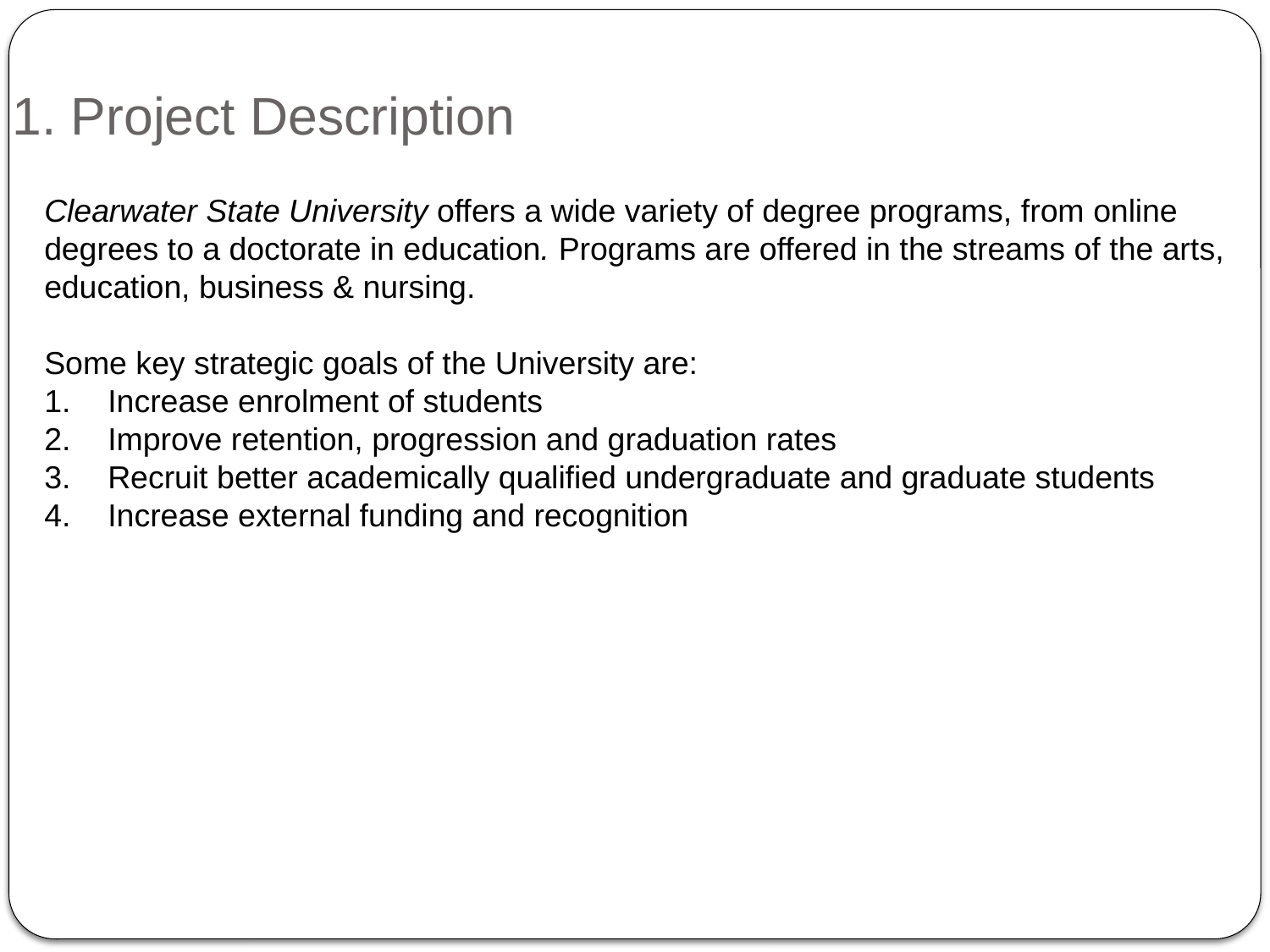

# 1. Project Description
Clearwater State University offers a wide variety of degree programs, from online degrees to a doctorate in education. Programs are offered in the streams of the arts, education, business & nursing.

Some key strategic goals of the University are:
Increase enrolment of students
Improve retention, progression and graduation rates
Recruit better academically qualified undergraduate and graduate students
Increase external funding and recognition